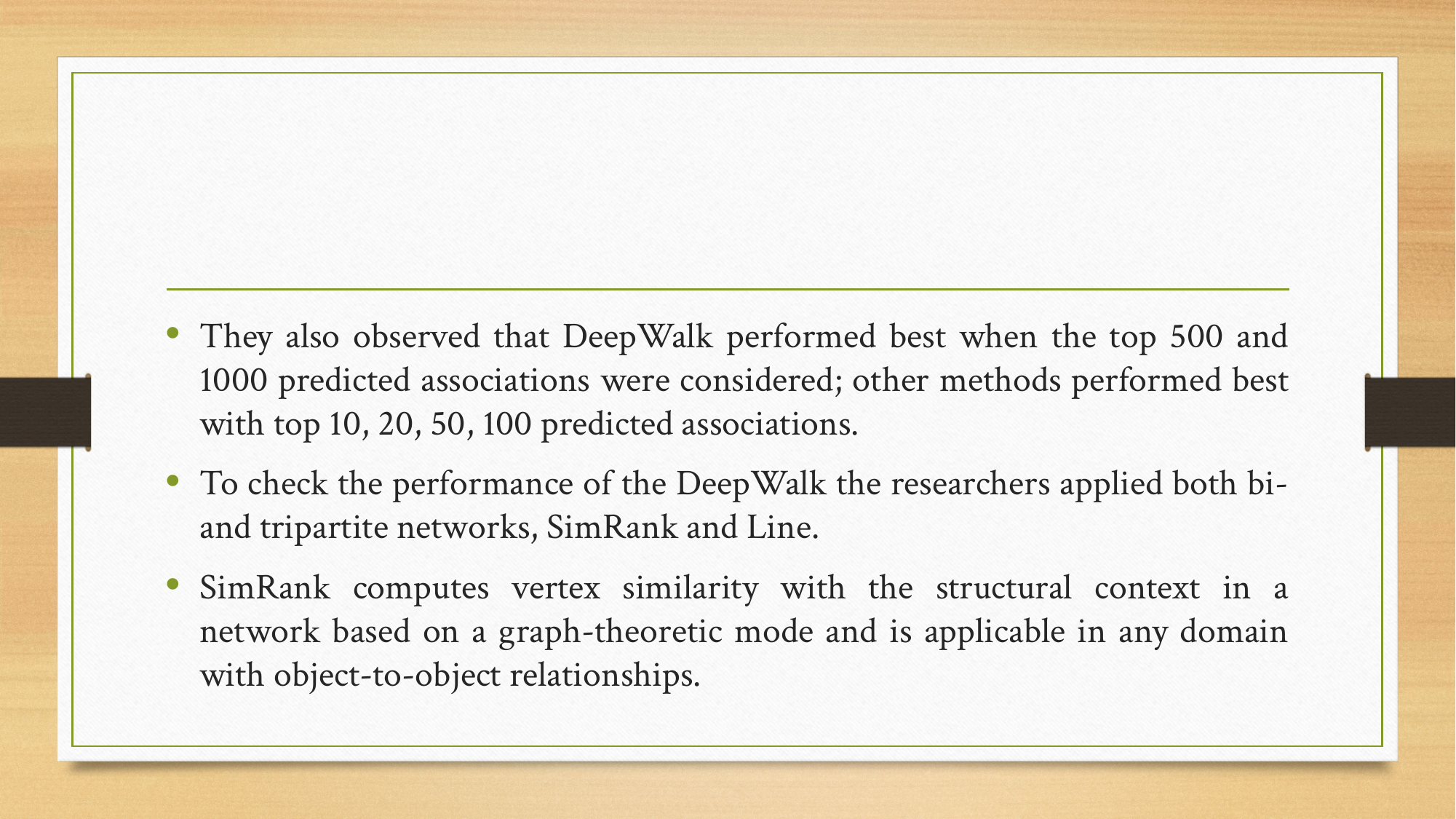

#
They also observed that DeepWalk performed best when the top 500 and 1000 predicted associations were considered; other methods performed best with top 10, 20, 50, 100 predicted associations.
To check the performance of the DeepWalk the researchers applied both bi- and tripartite networks, SimRank and Line.
SimRank computes vertex similarity with the structural context in a network based on a graph-theoretic mode and is applicable in any domain with object-to-object relationships.